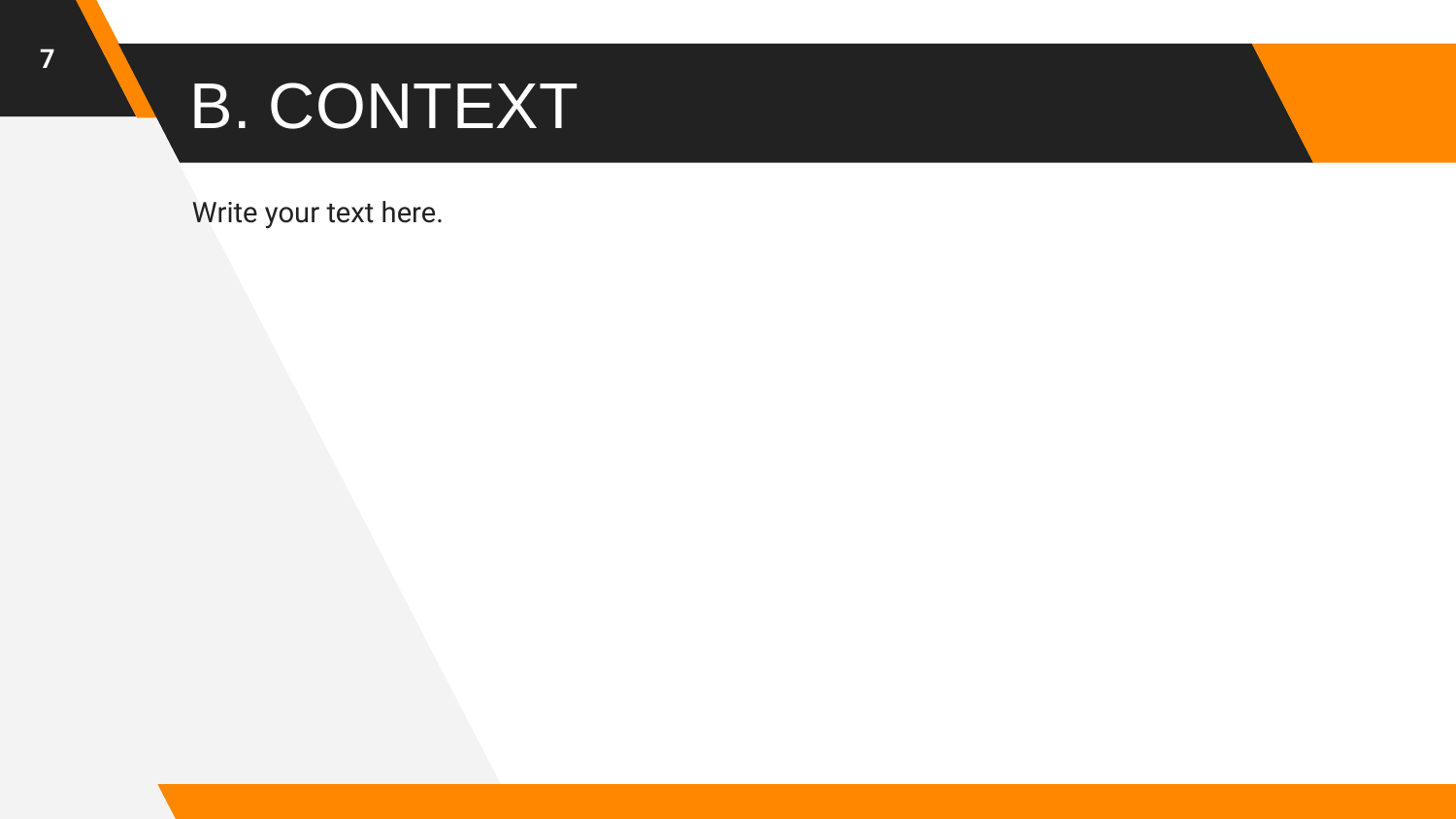

7
# B. CONTEXT
Write your text here.